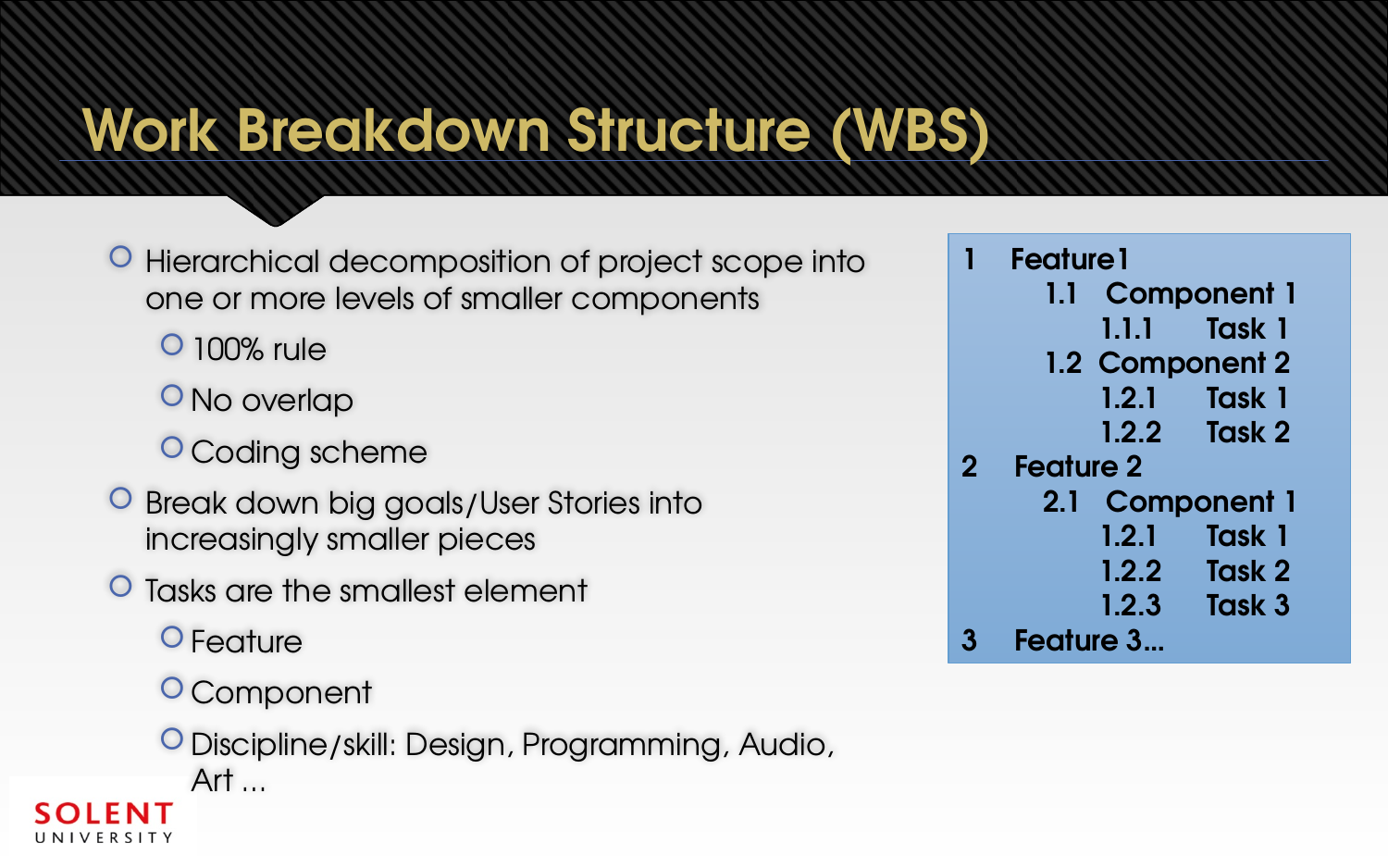

# Work Breakdown Structure (WBS)
Hierarchical decomposition of project scope into one or more levels of smaller components
100% rule
No overlap
Coding scheme
Break down big goals/User Stories into increasingly smaller pieces
Tasks are the smallest element
Feature
Component
Discipline/skill: Design, Programming, Audio, Art …
1    Feature1
	1.1 	 Component 1
		1.1.1  	Task 1
	1.2 	Component 2
		1.2.1  	Task 1
		1.2.2 	Task 2
Feature 2
	2.1 	 Component 1
		1.2.1  	Task 1
		1.2.2 	Task 2
		1.2.3  	Task 3
Feature 3…